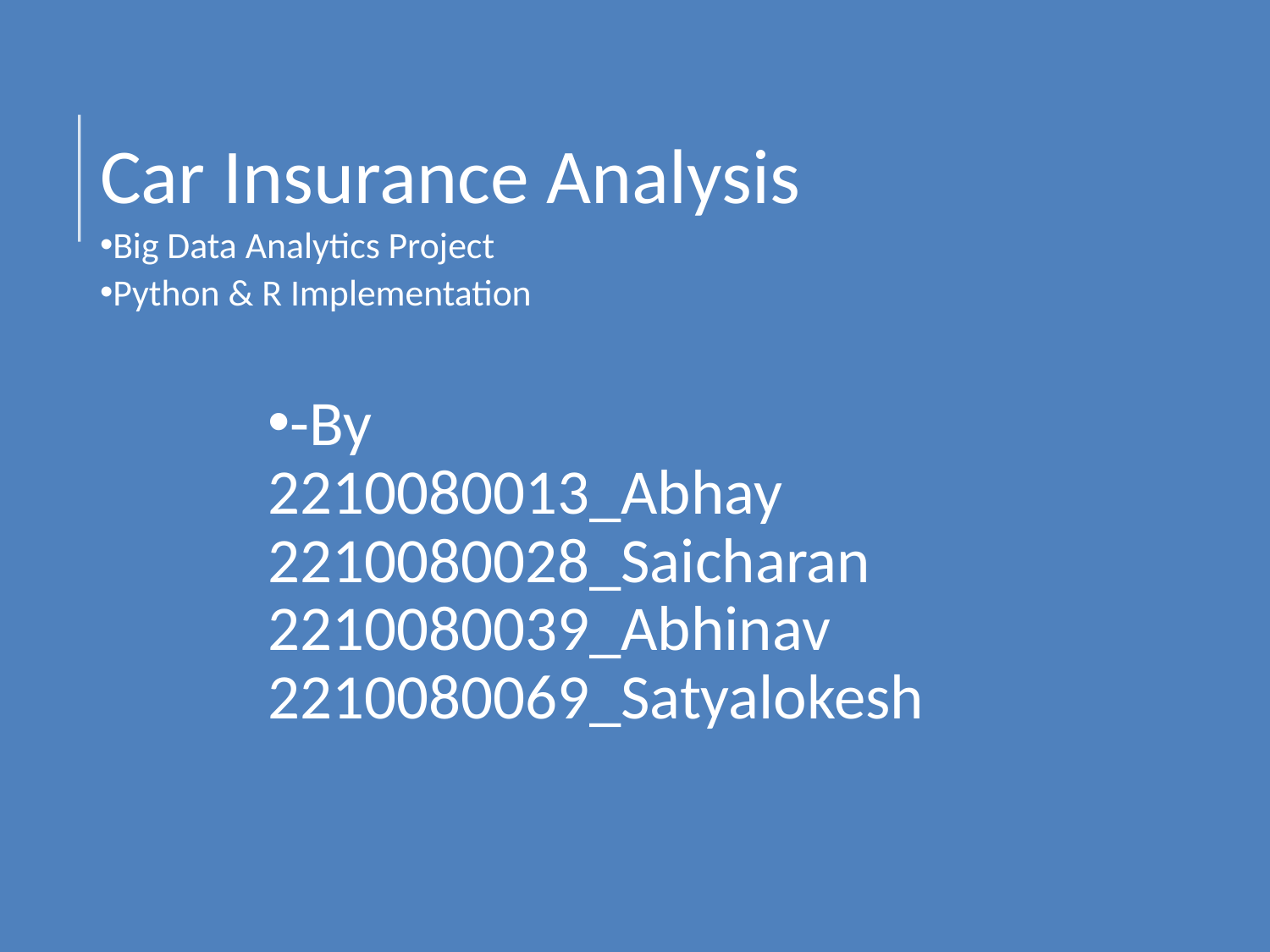

# Car Insurance Analysis
Big Data Analytics Project
Python & R Implementation
-By
2210080013_Abhay
2210080028_Saicharan
2210080039_Abhinav
2210080069_Satyalokesh